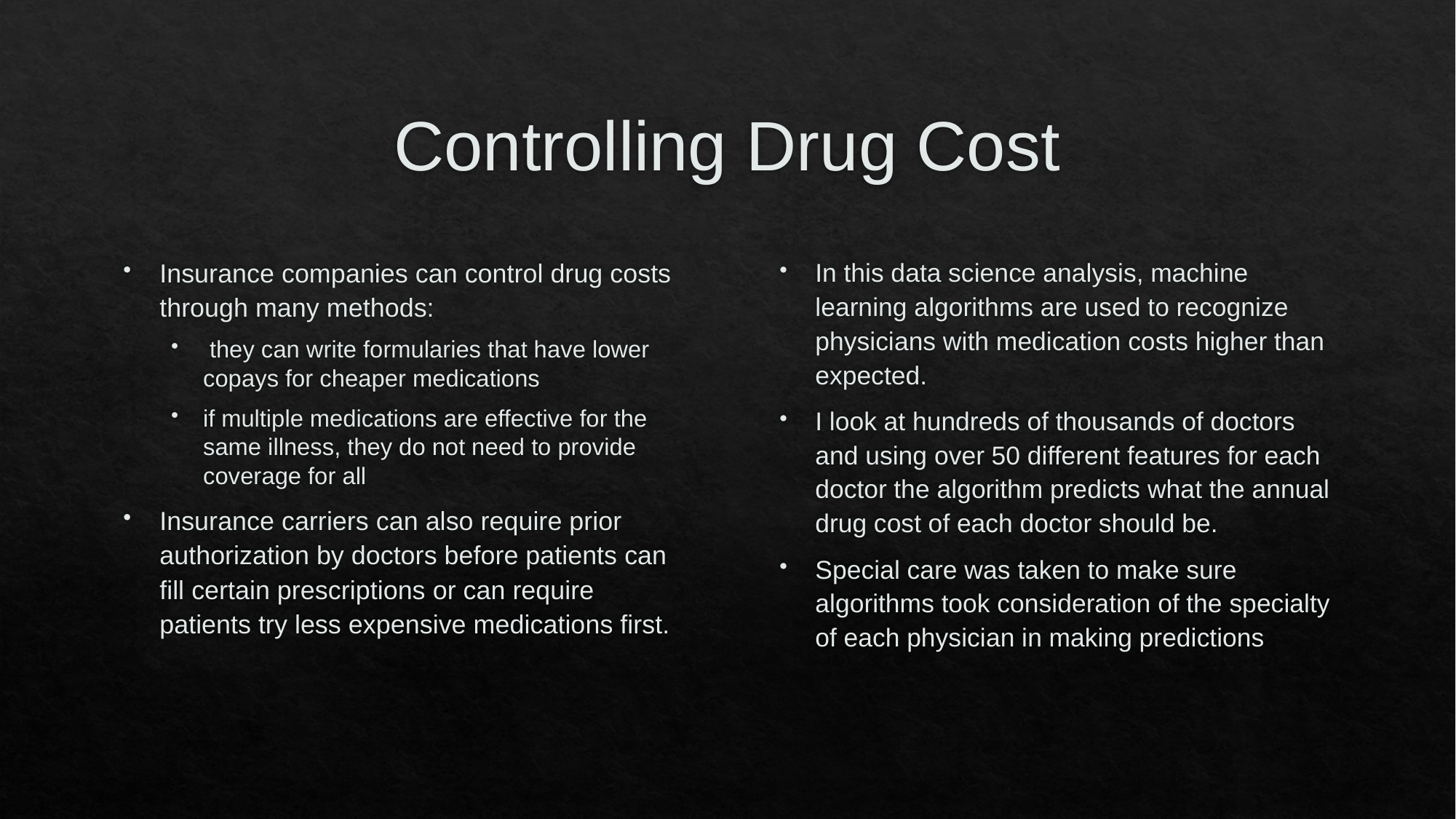

# Controlling Drug Cost
Insurance companies can control drug costs through many methods:
 they can write formularies that have lower copays for cheaper medications
if multiple medications are effective for the same illness, they do not need to provide coverage for all
Insurance carriers can also require prior authorization by doctors before patients can fill certain prescriptions or can require patients try less expensive medications first.
In this data science analysis, machine learning algorithms are used to recognize physicians with medication costs higher than expected.
I look at hundreds of thousands of doctors and using over 50 different features for each doctor the algorithm predicts what the annual drug cost of each doctor should be.
Special care was taken to make sure algorithms took consideration of the specialty of each physician in making predictions